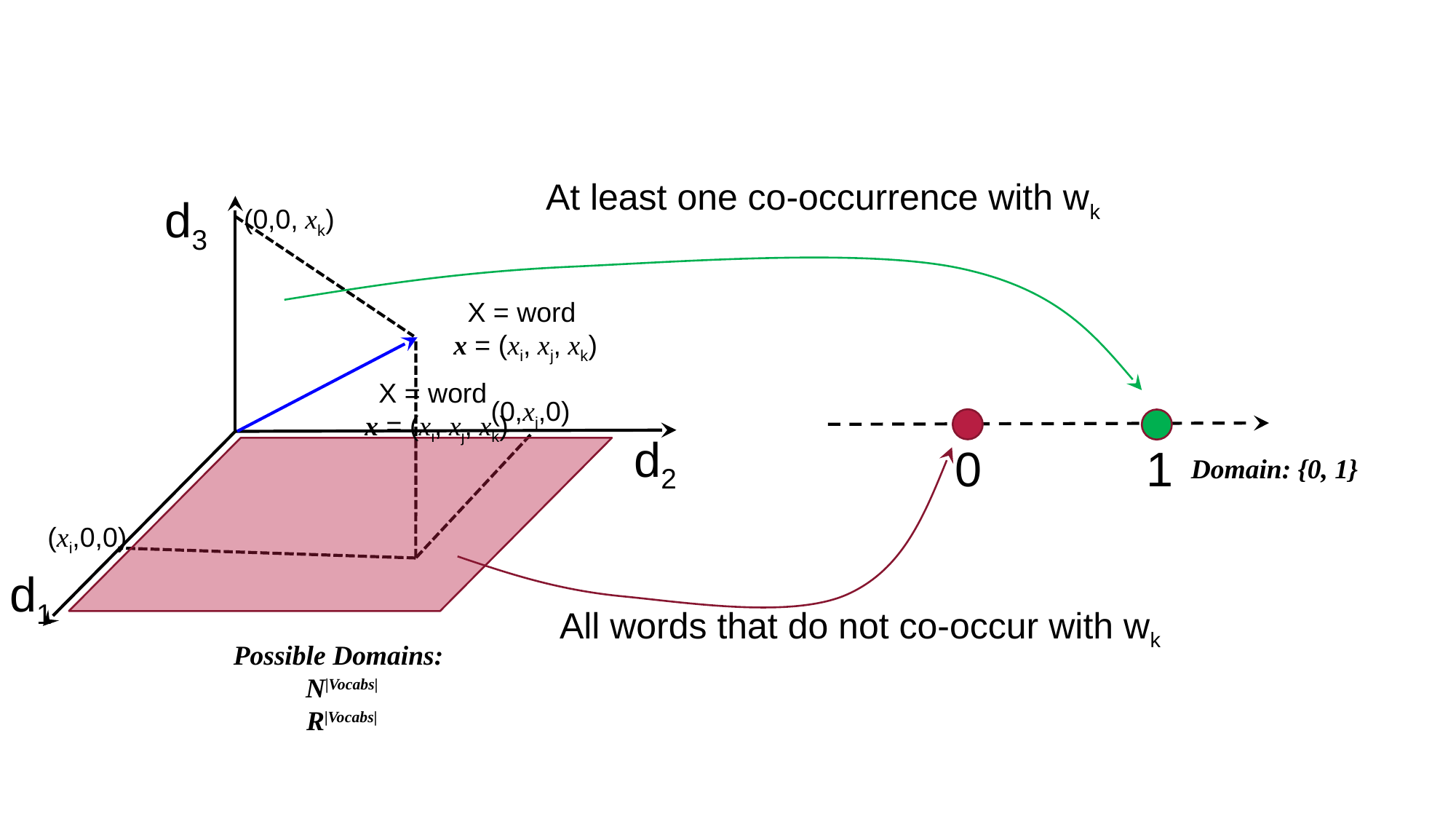

At least one co-occurrence with wk
d3
(0,0, xk)
X = word
 x = (xi, xj, xk)
(0,xj,0)
d2
(xi,0,0)
d1

X = word
 x = (xi, xj, xk)

0
1

Domain: {0, 1}

All words that do not co-occur with wk
Possible Domains:
N|Vocabs|
R|Vocabs|